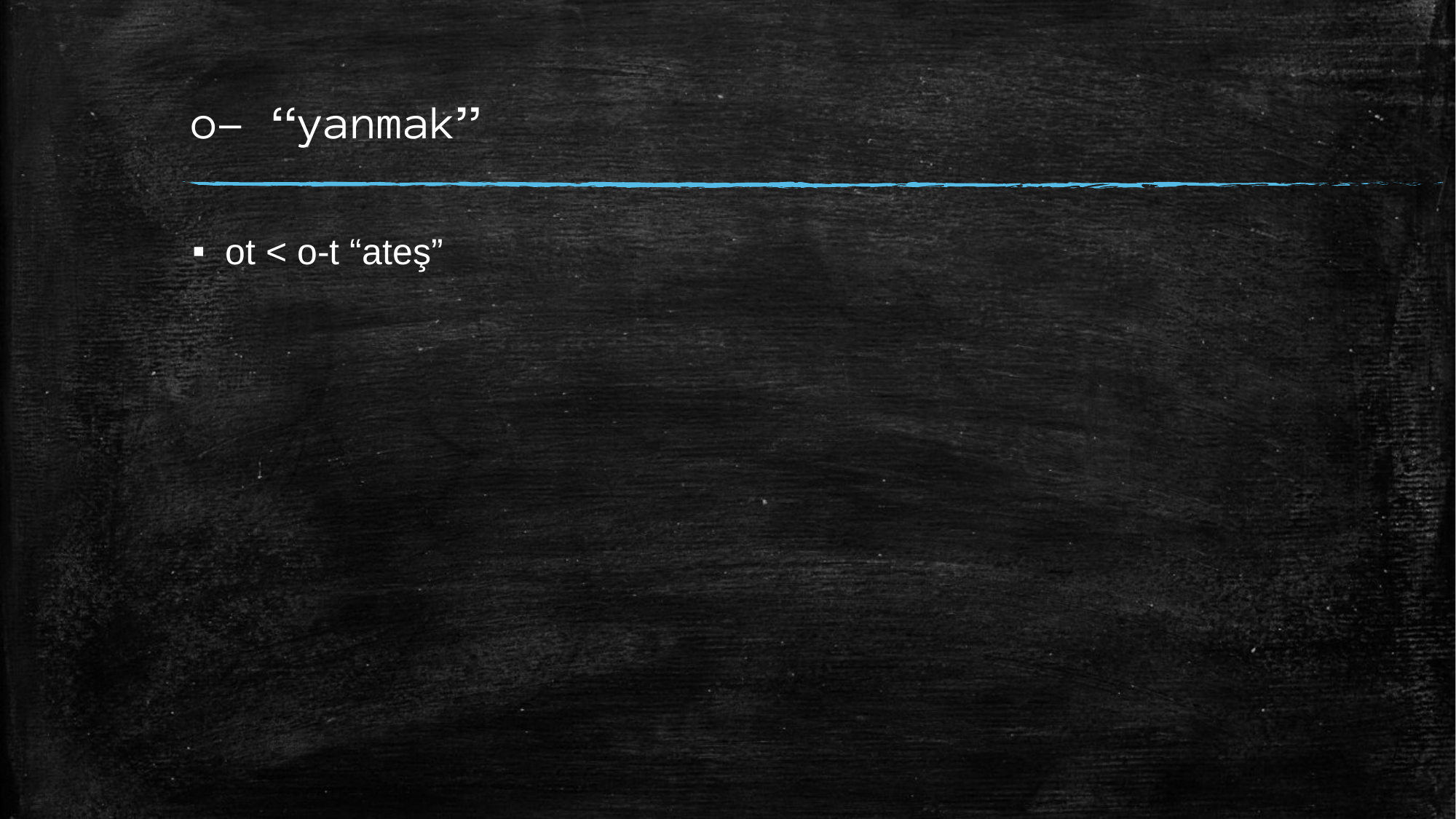

# o- “yanmak”
ot < o-t “ateş”